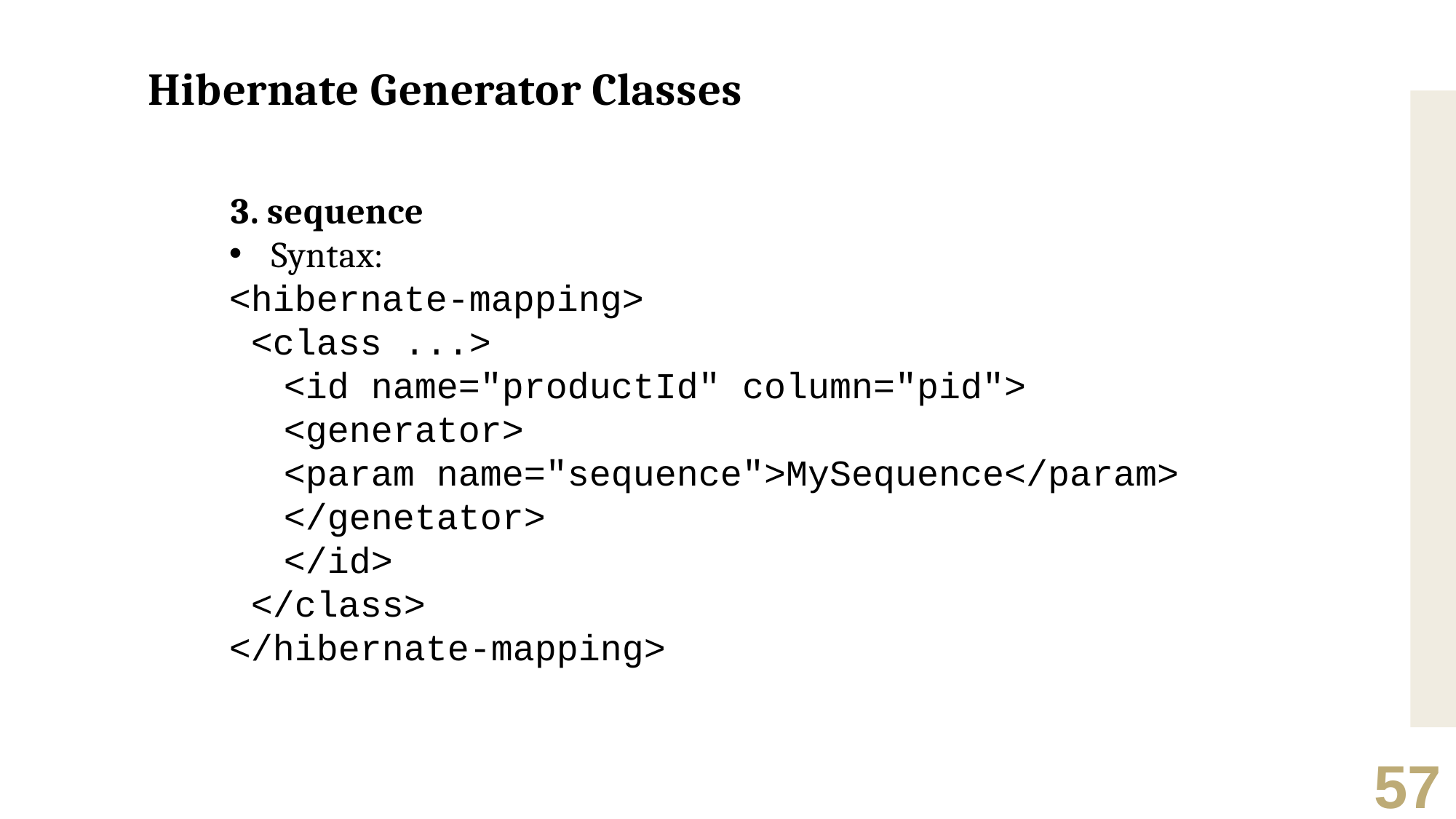

Hibernate Generator Classes
3. sequence
Syntax:
<hibernate-mapping>
 <class ...>
<id name="productId" column="pid">
<generator>
<param name="sequence">MySequence</param>
</genetator>
</id>
 </class>
</hibernate-mapping>
57